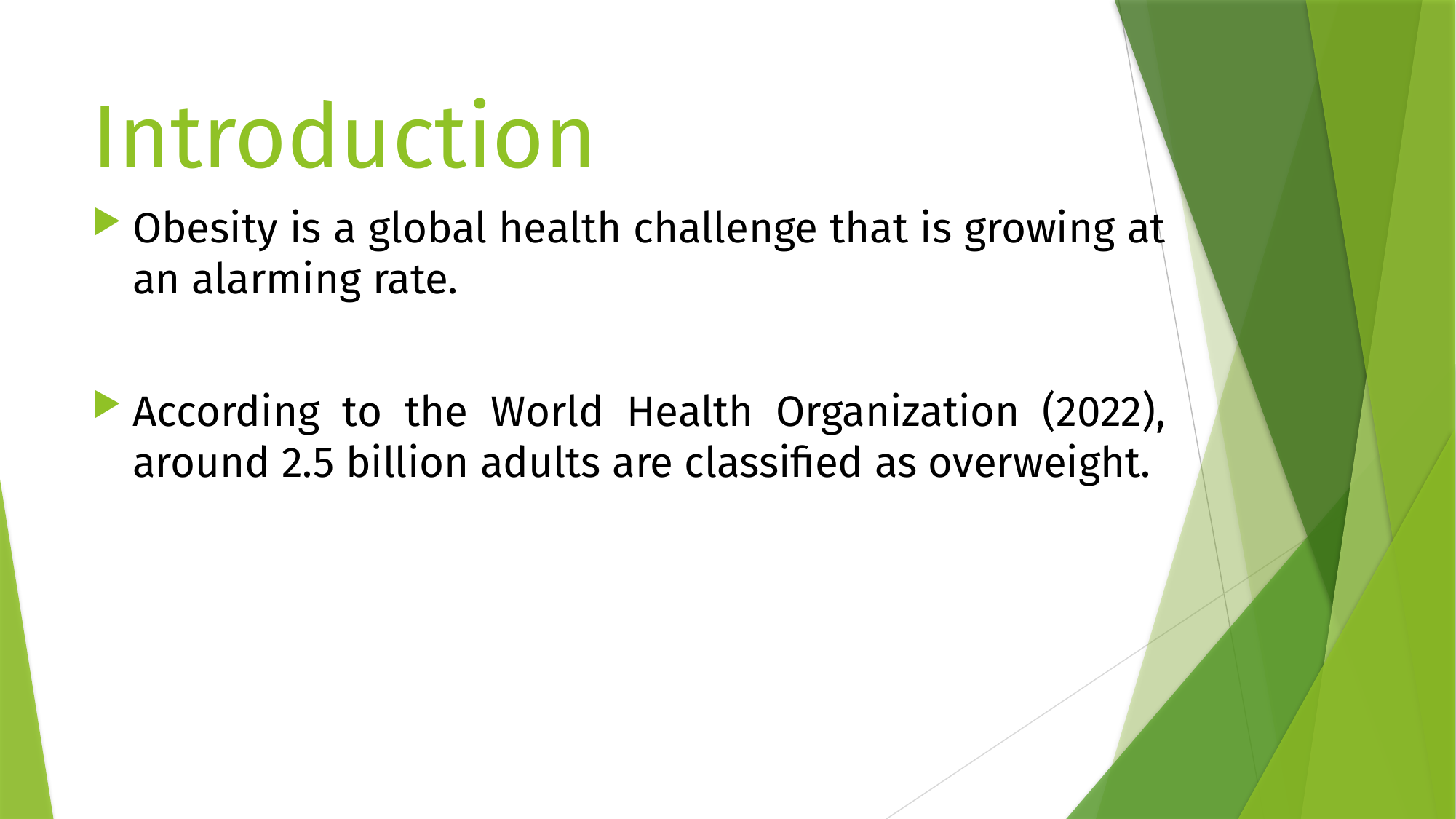

# Introduction
Obesity is a global health challenge that is growing at an alarming rate.

According to the World Health Organization (2022), around 2.5 billion adults are classified as overweight.